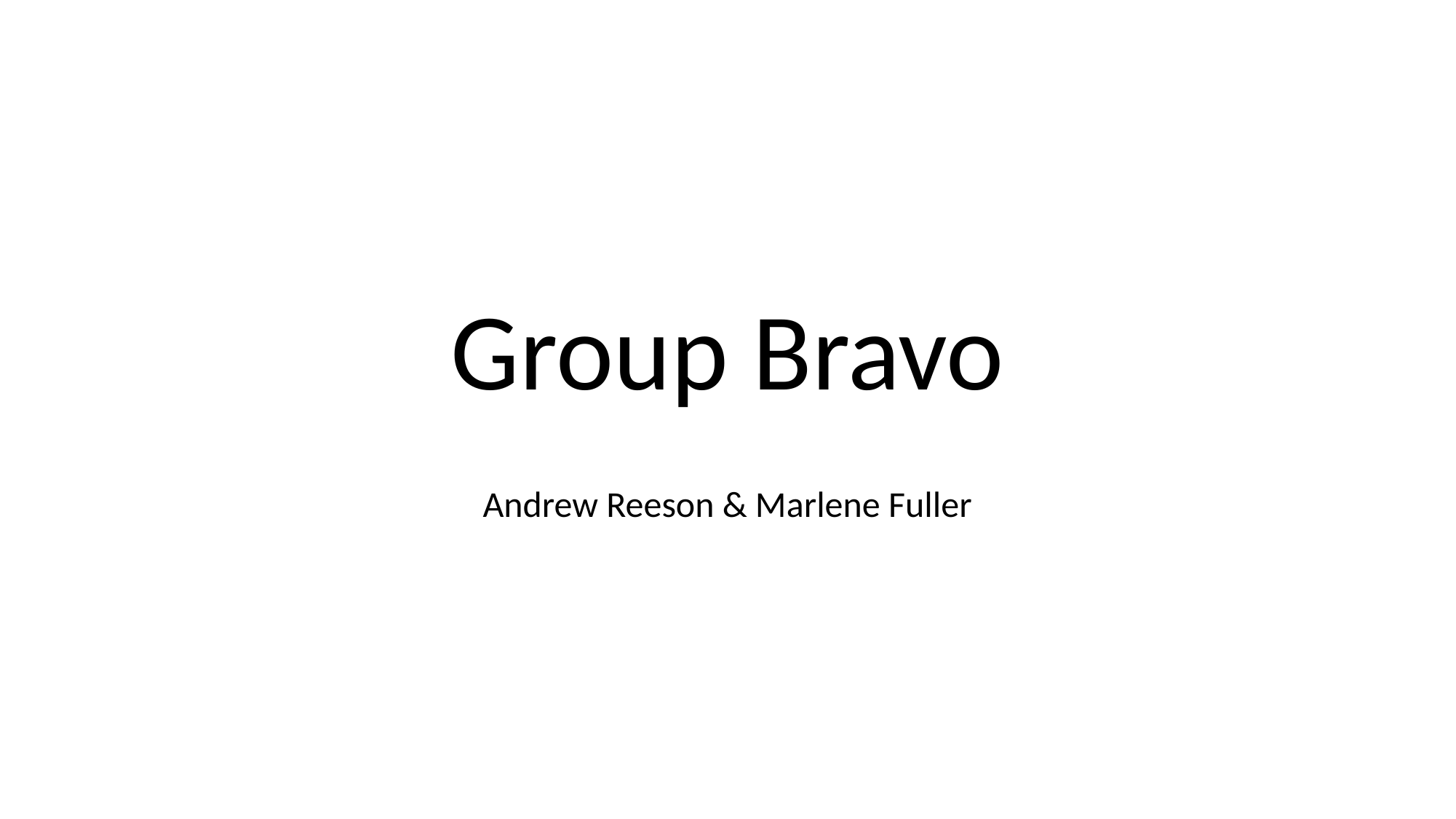

# Group Bravo
Andrew Reeson & Marlene Fuller